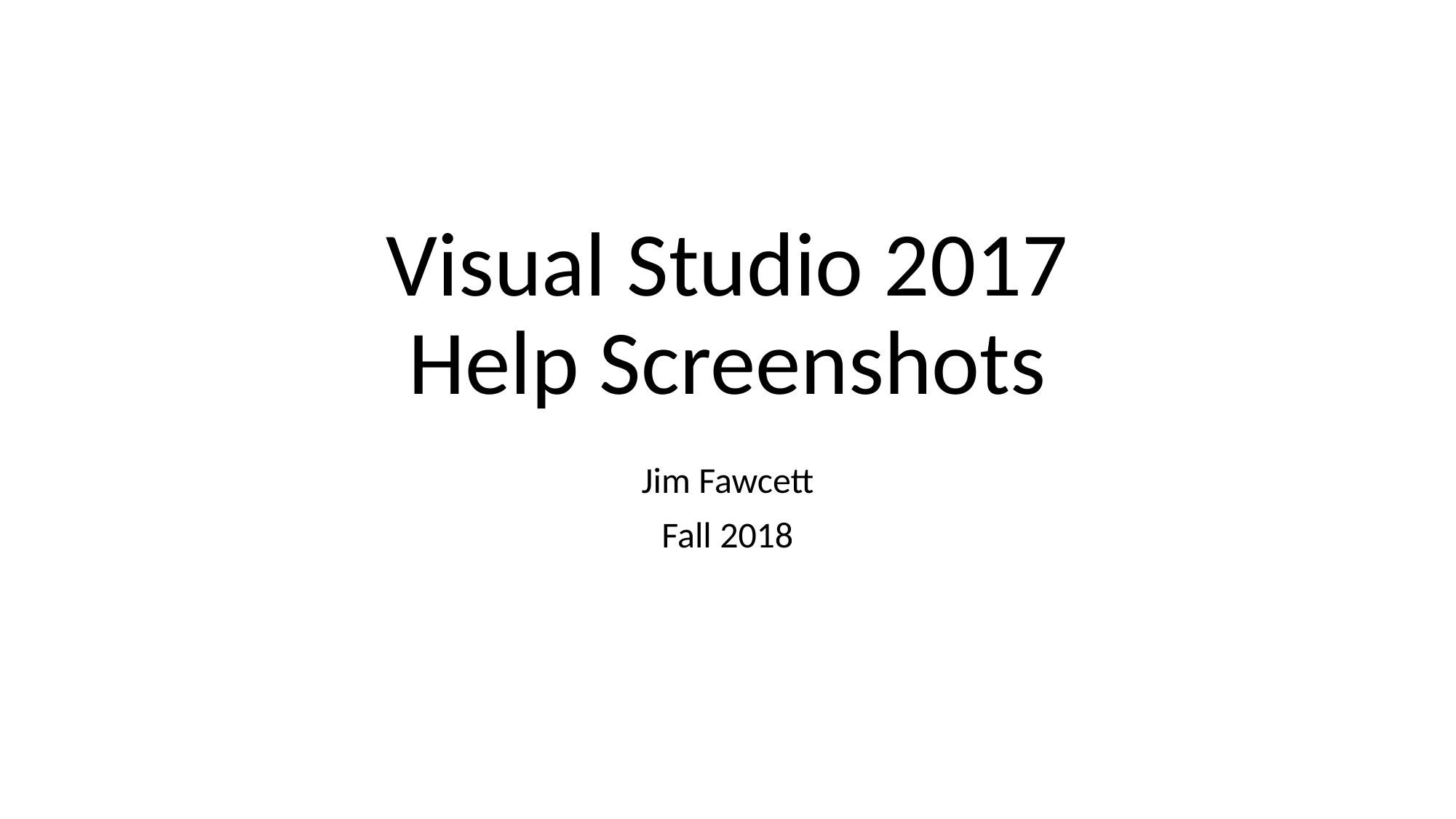

# Visual Studio 2017 Help Screenshots
Jim Fawcett
Fall 2018